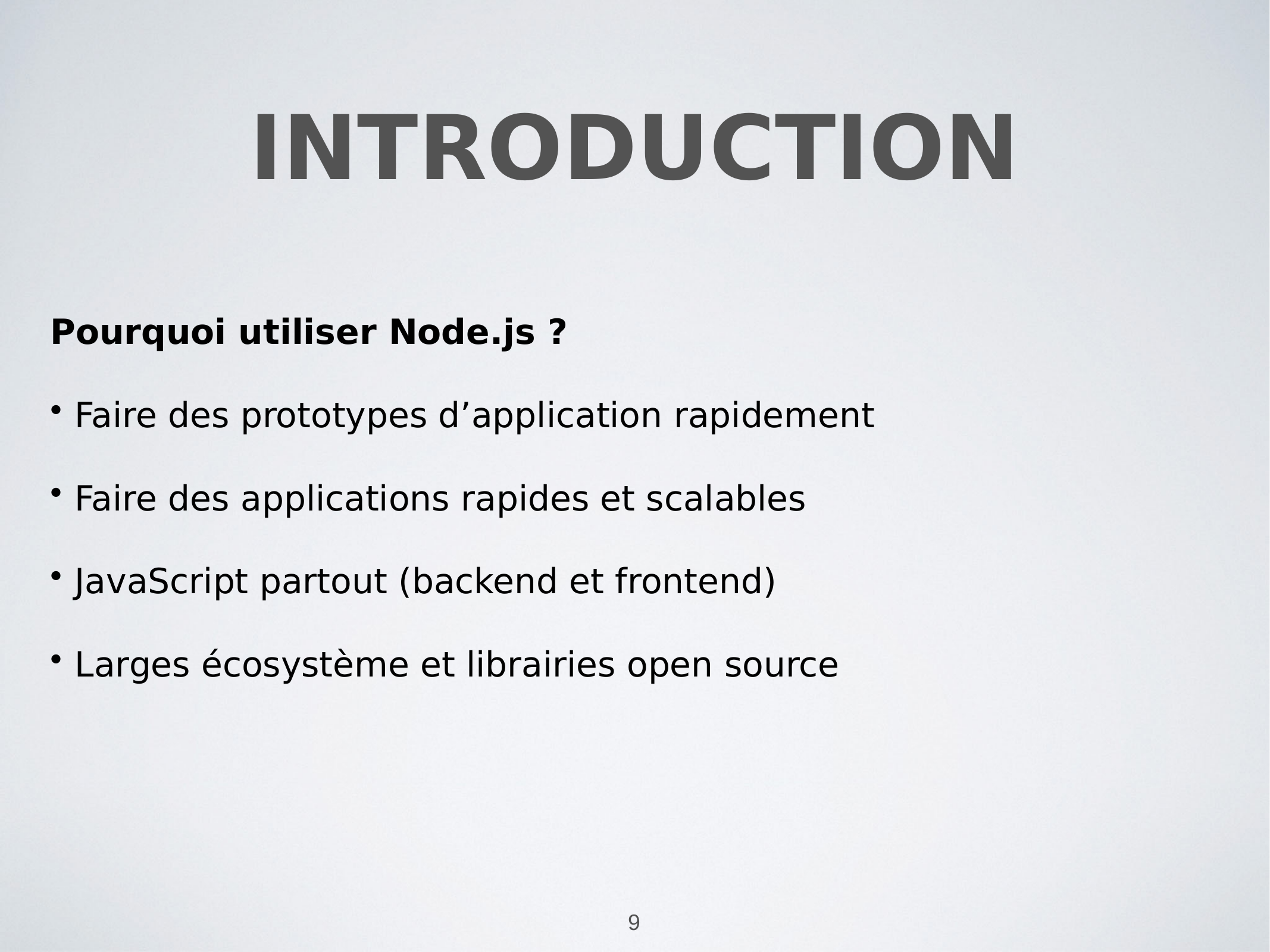

# Introduction
Pourquoi utiliser Node.js ?
 Faire des prototypes d’application rapidement
 Faire des applications rapides et scalables
 JavaScript partout (backend et frontend)
 Larges écosystème et librairies open source
9